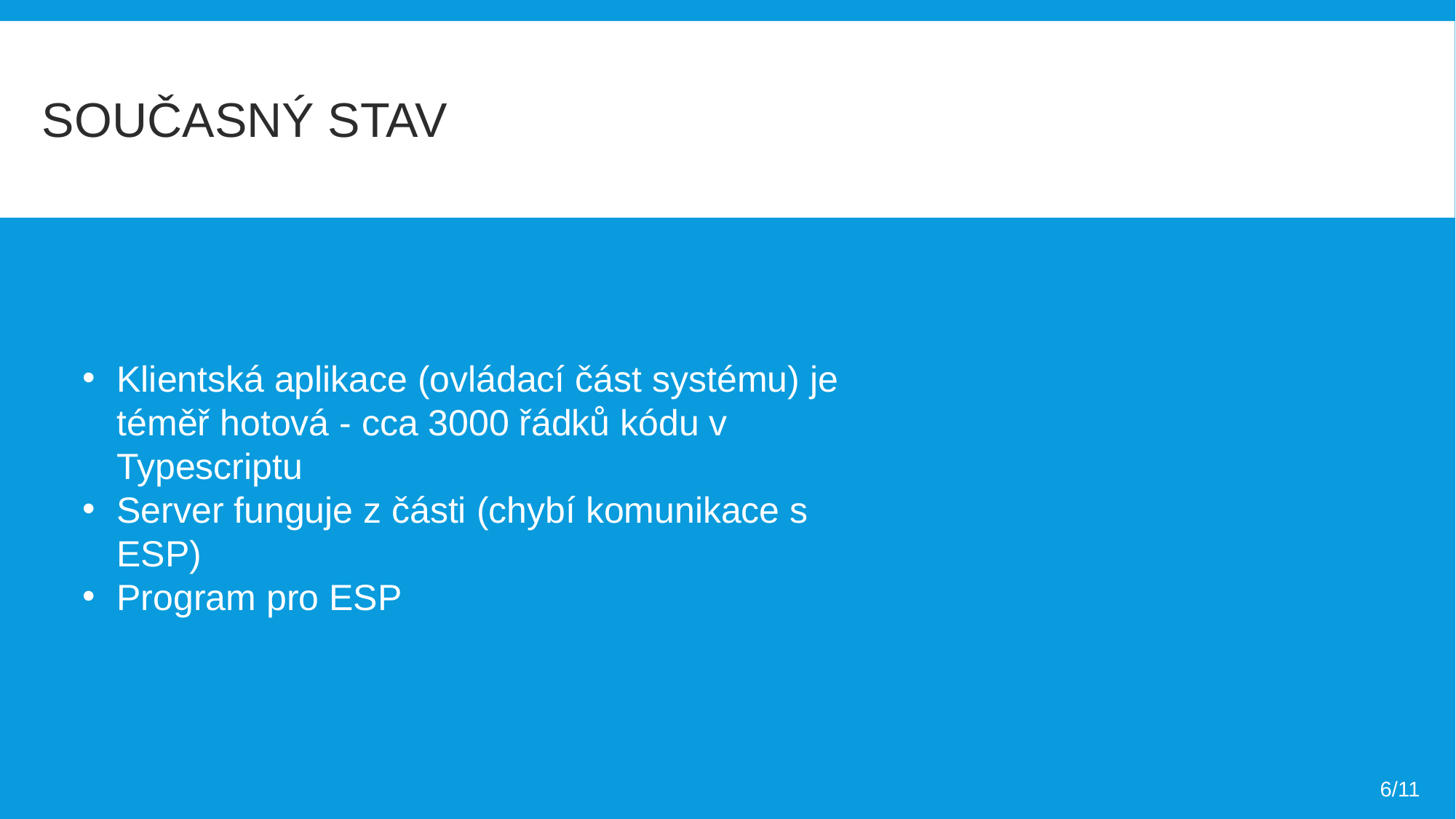

Současný stav
Klientská aplikace (ovládací část systému) je téměř hotová - cca 3000 řádků kódu v Typescriptu
Server funguje z části (chybí komunikace s ESP)
Program pro ESP
6/11